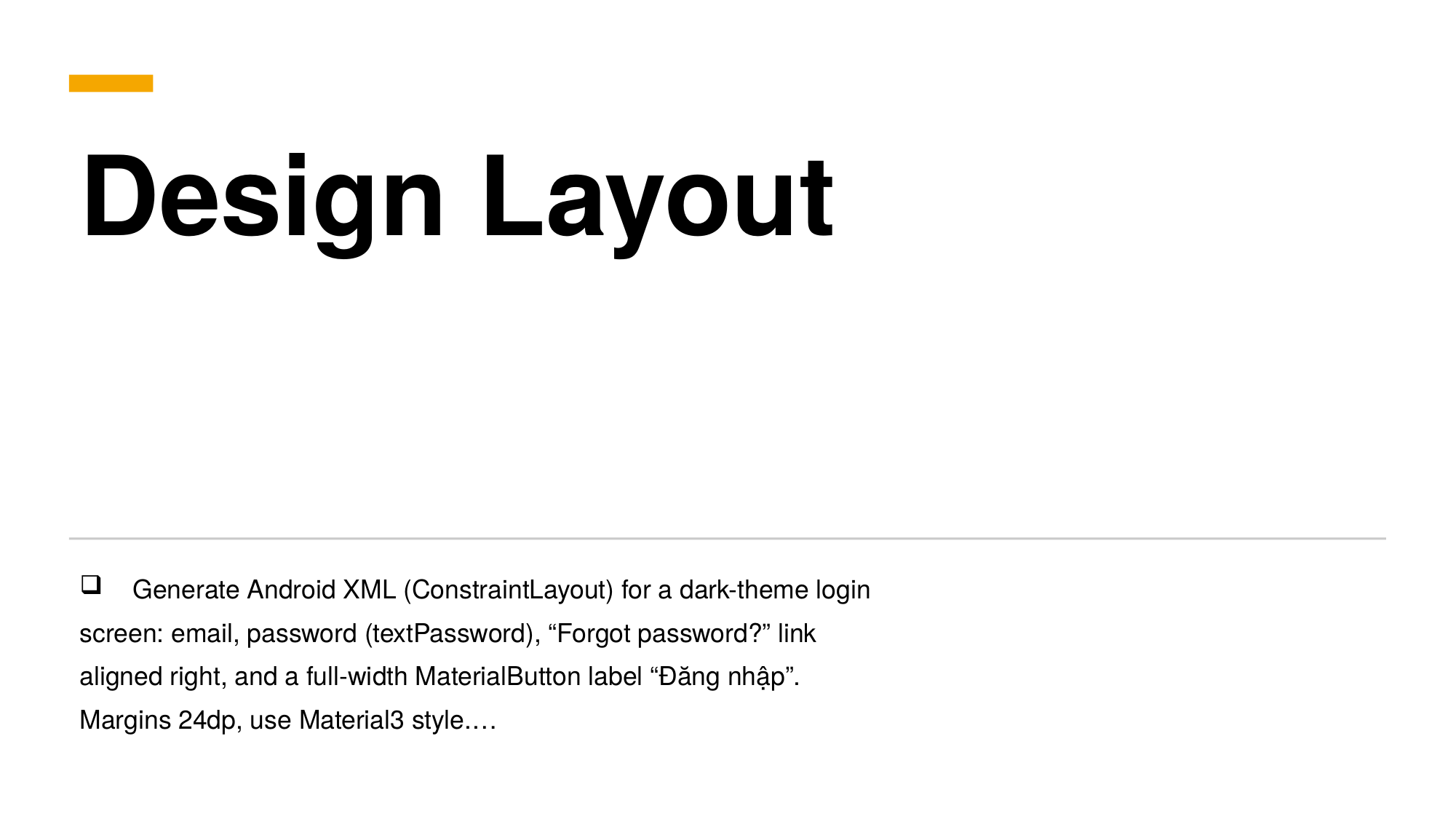

# Design Layout
Generate Android XML (ConstraintLayout) for a dark-theme login
screen: email, password (textPassword), “Forgot password?” link
aligned right, and a full-width MaterialButton label “Đăng nhập”.
Margins 24dp, use Material3 style.…